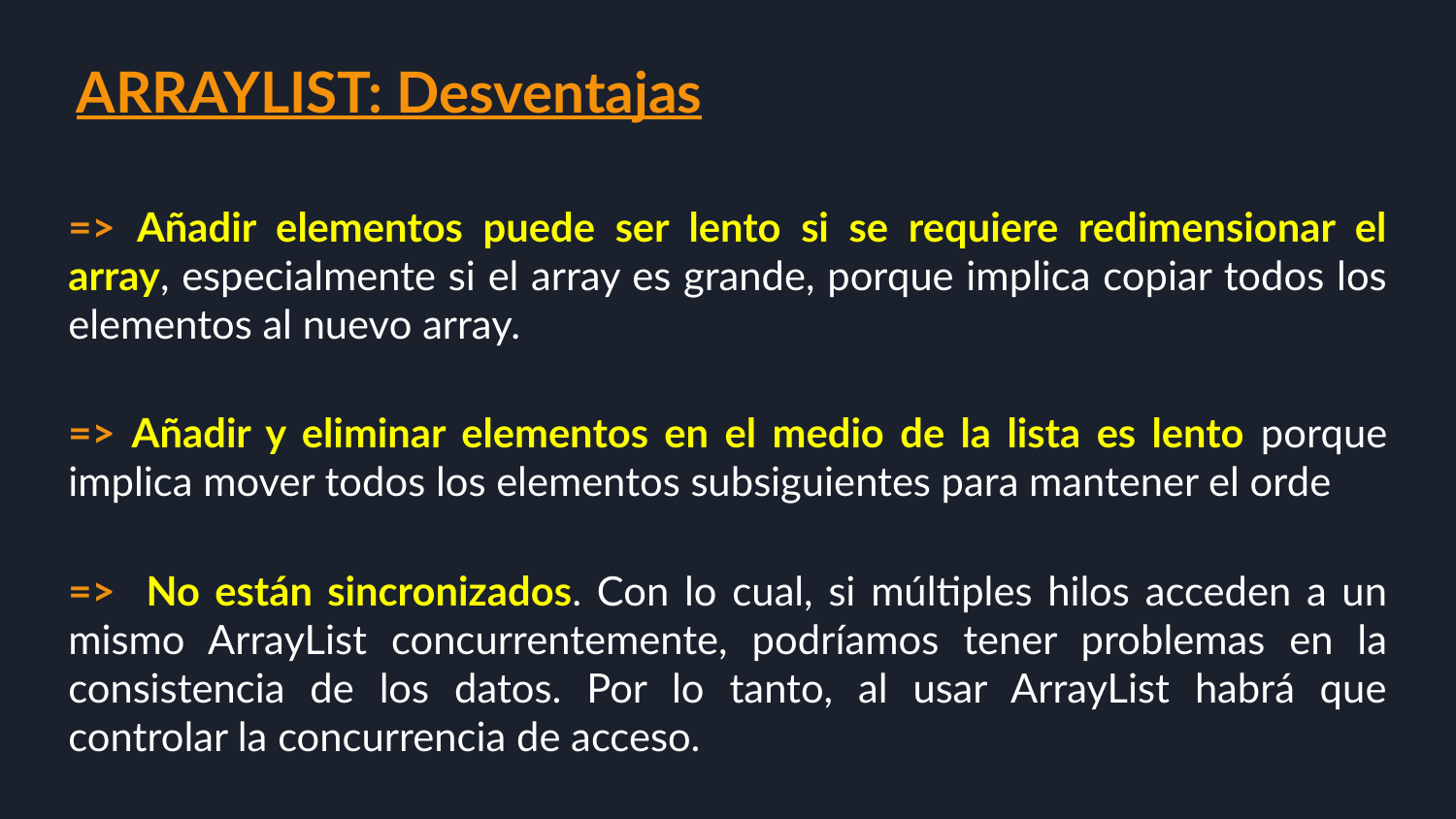

ARRAYLIST: Desventajas
=> Añadir elementos puede ser lento si se requiere redimensionar el array, especialmente si el array es grande, porque implica copiar todos los elementos al nuevo array.
=> Añadir y eliminar elementos en el medio de la lista es lento porque implica mover todos los elementos subsiguientes para mantener el orde
=>  No están sincronizados. Con lo cual, si múltiples hilos acceden a un mismo ArrayList concurrentemente, podríamos tener problemas en la consistencia de los datos. Por lo tanto, al usar ArrayList habrá que controlar la concurrencia de acceso.